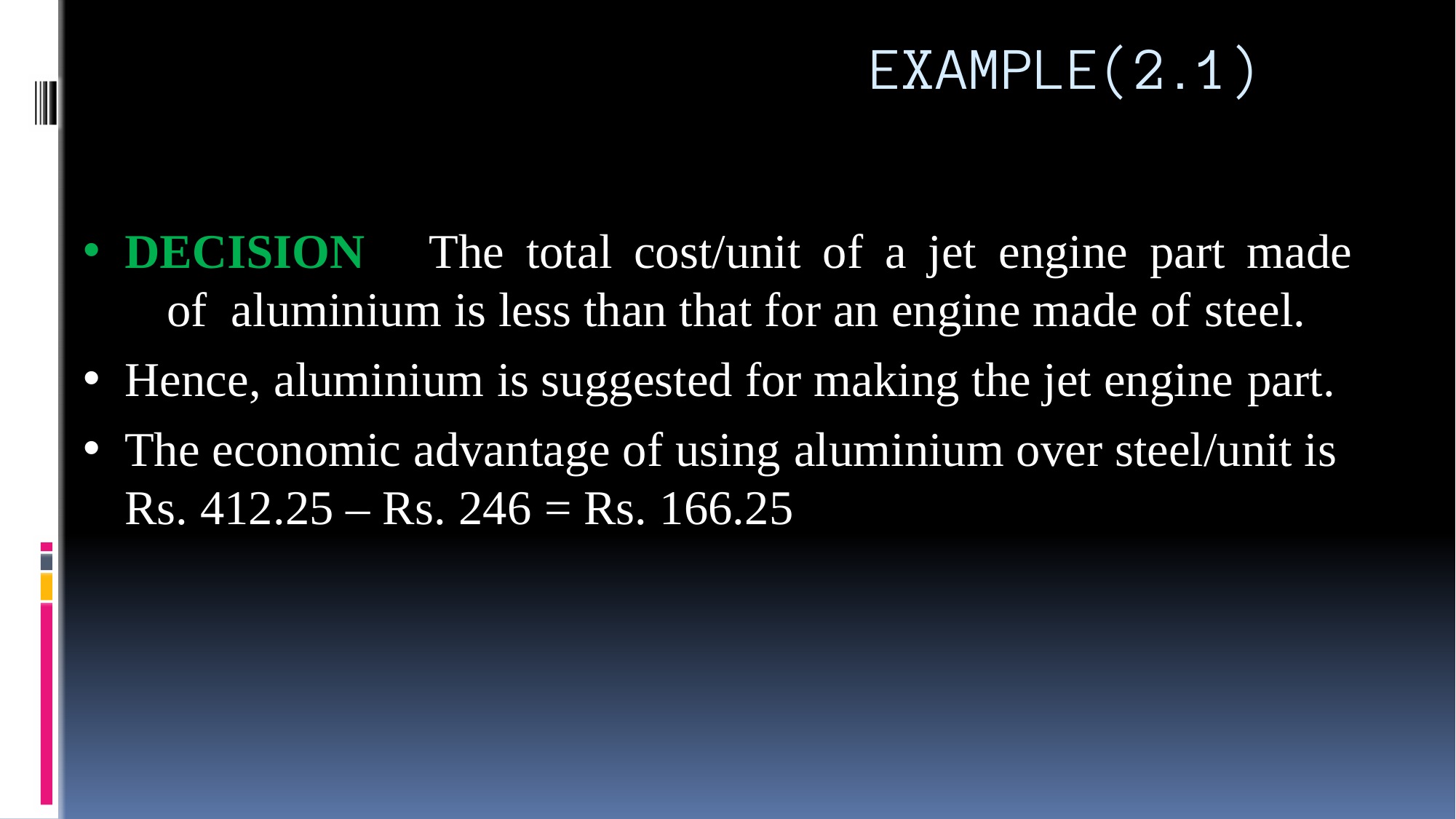

# EXAMPLE(2.1)
DECISION	The	total	cost/unit	of	a	jet	engine	part	made	of  aluminium is less than that for an engine made of steel.
Hence, aluminium is suggested for making the jet engine part.
The economic advantage of using aluminium over steel/unit is  Rs. 412.25 – Rs. 246 = Rs. 166.25